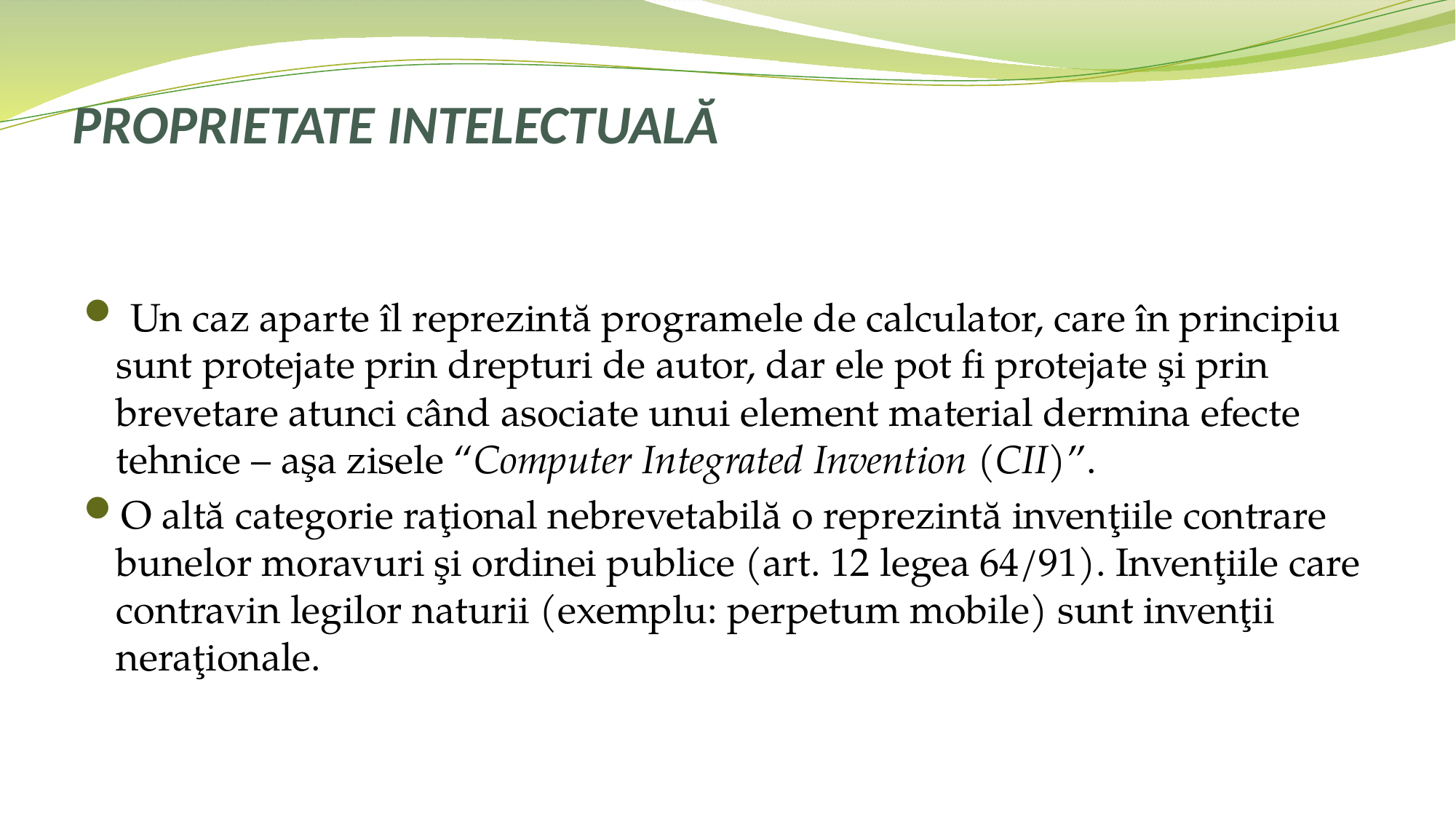

# PROPRIETATE INTELECTUALĂ

 Un caz aparte îl reprezintă programele de calculator, care în principiu sunt protejate prin drepturi de autor, dar ele pot fi protejate şi prin brevetare atunci când asociate unui element material dermina efecte tehnice – aşa zisele “Computer Integrated Invention (CII)”.
O altă categorie raţional nebrevetabilă o reprezintă invenţiile contrare bunelor moravuri şi ordinei publice (art. 12 legea 64/91). Invenţiile care contravin legilor naturii (exemplu: perpetum mobile) sunt invenţii neraţionale.